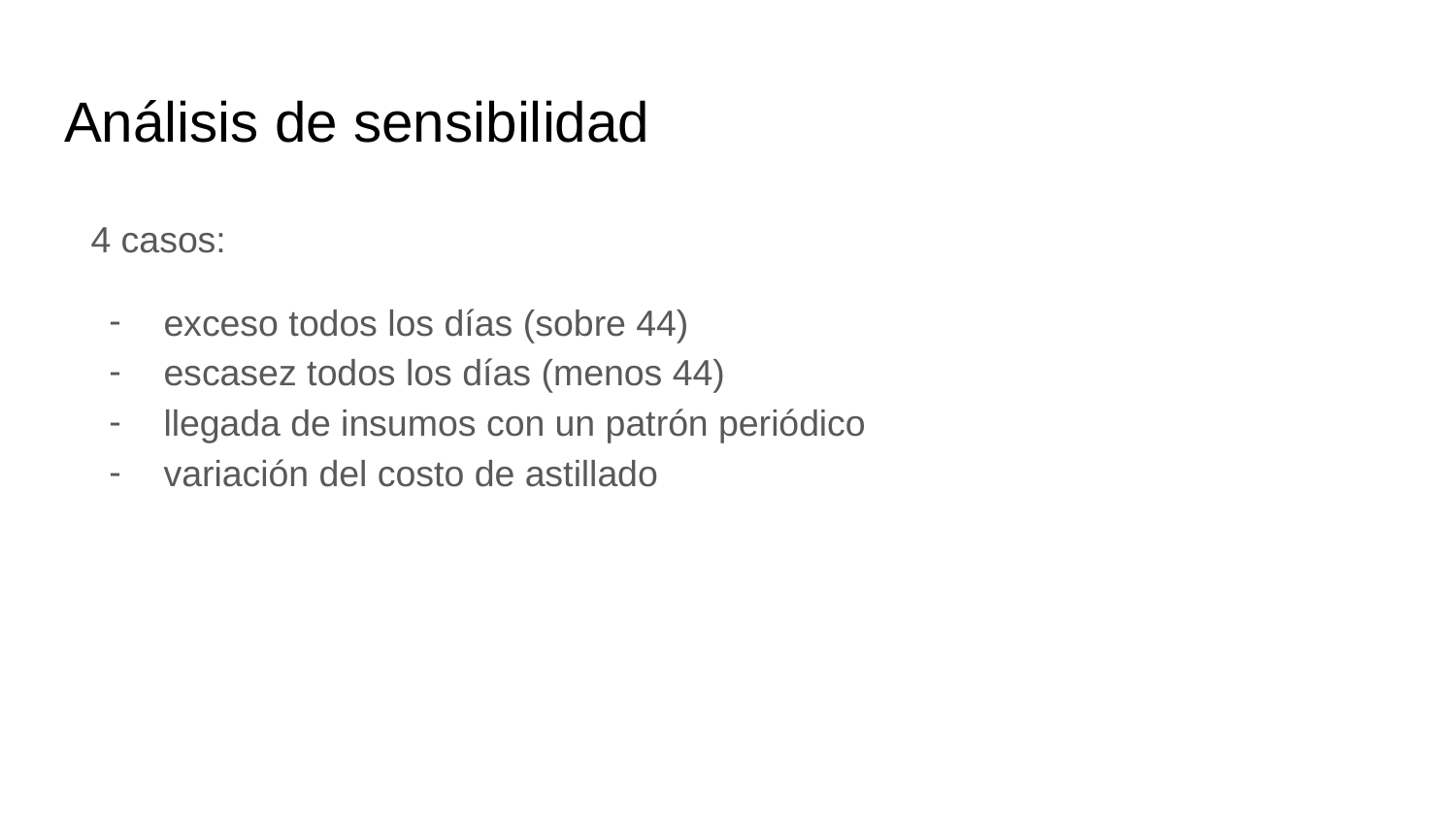

# Análisis de sensibilidad
4 casos:
exceso todos los días (sobre 44)
escasez todos los días (menos 44)
llegada de insumos con un patrón periódico
variación del costo de astillado